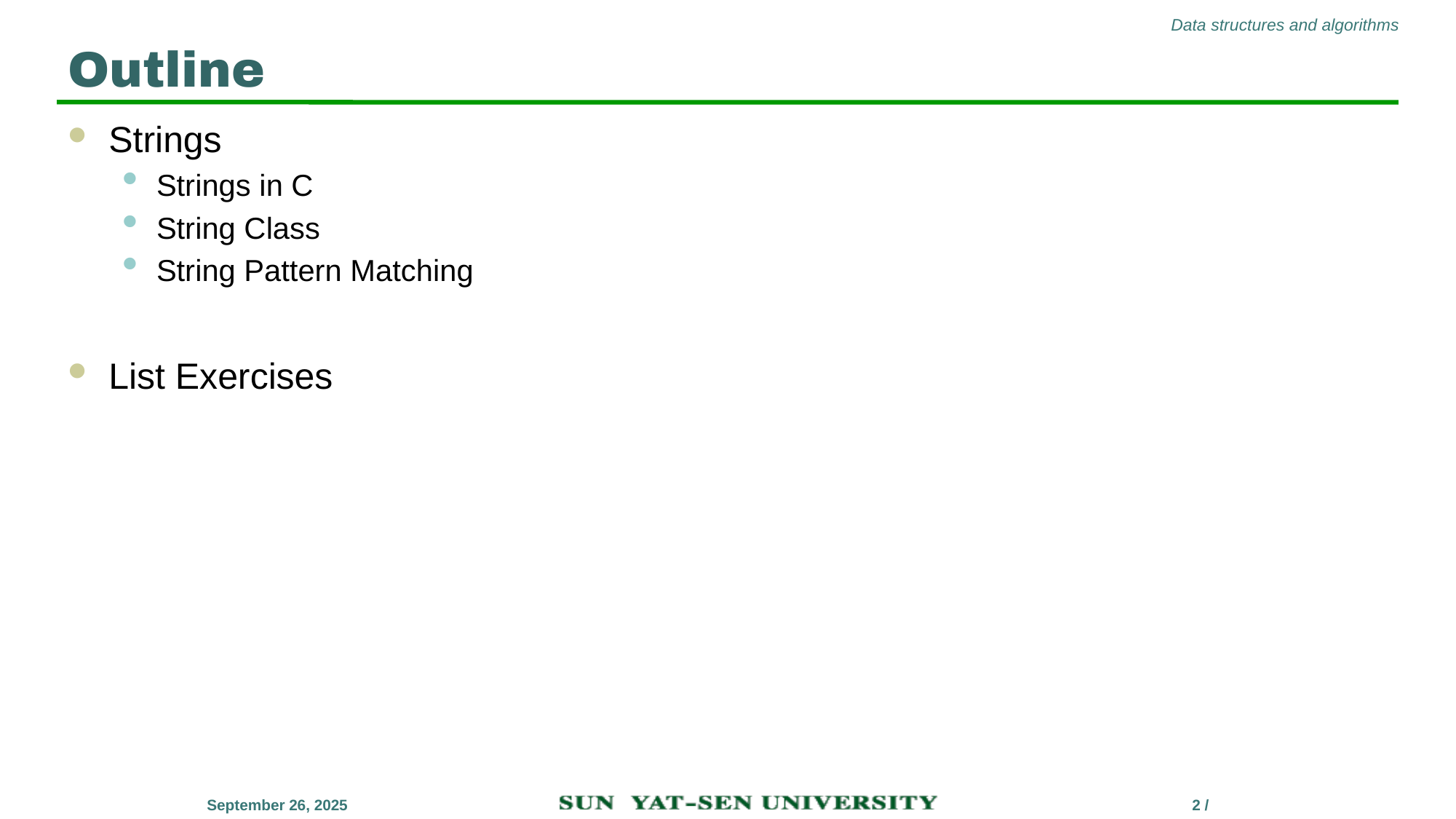

# Outline
Strings
Strings in C
String Class
String Pattern Matching

List Exercises